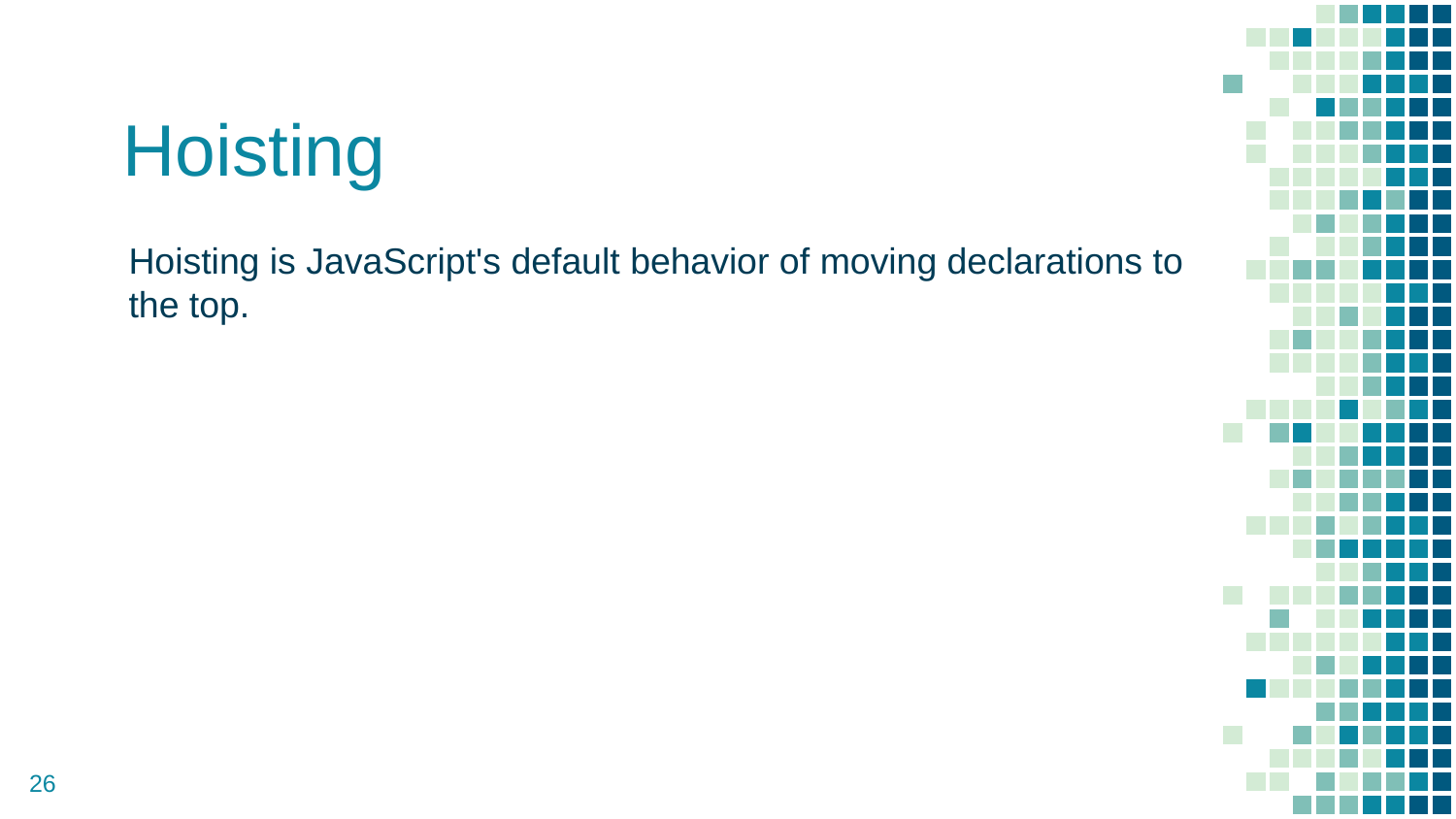

# Hoisting
Hoisting is JavaScript's default behavior of moving declarations to the top.

26